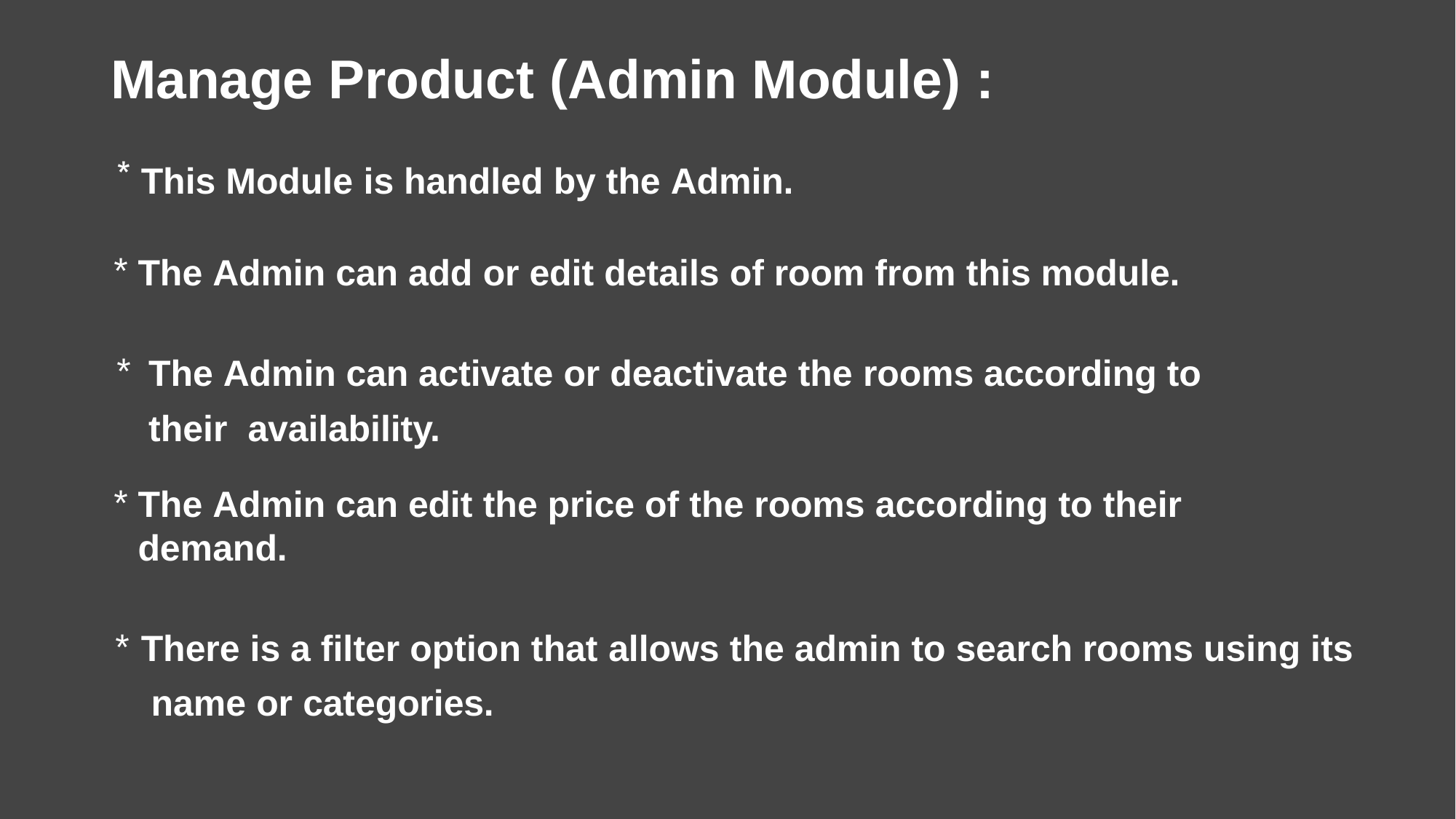

# Manage Product (Admin Module) :
This Module is handled by the Admin.

The Admin can add or edit details of room from this module.

The Admin can activate or deactivate the rooms according to their  availability.
The Admin can edit the price of the rooms according to their demand.

There is a filter option that allows the admin to search rooms using its  name or categories.